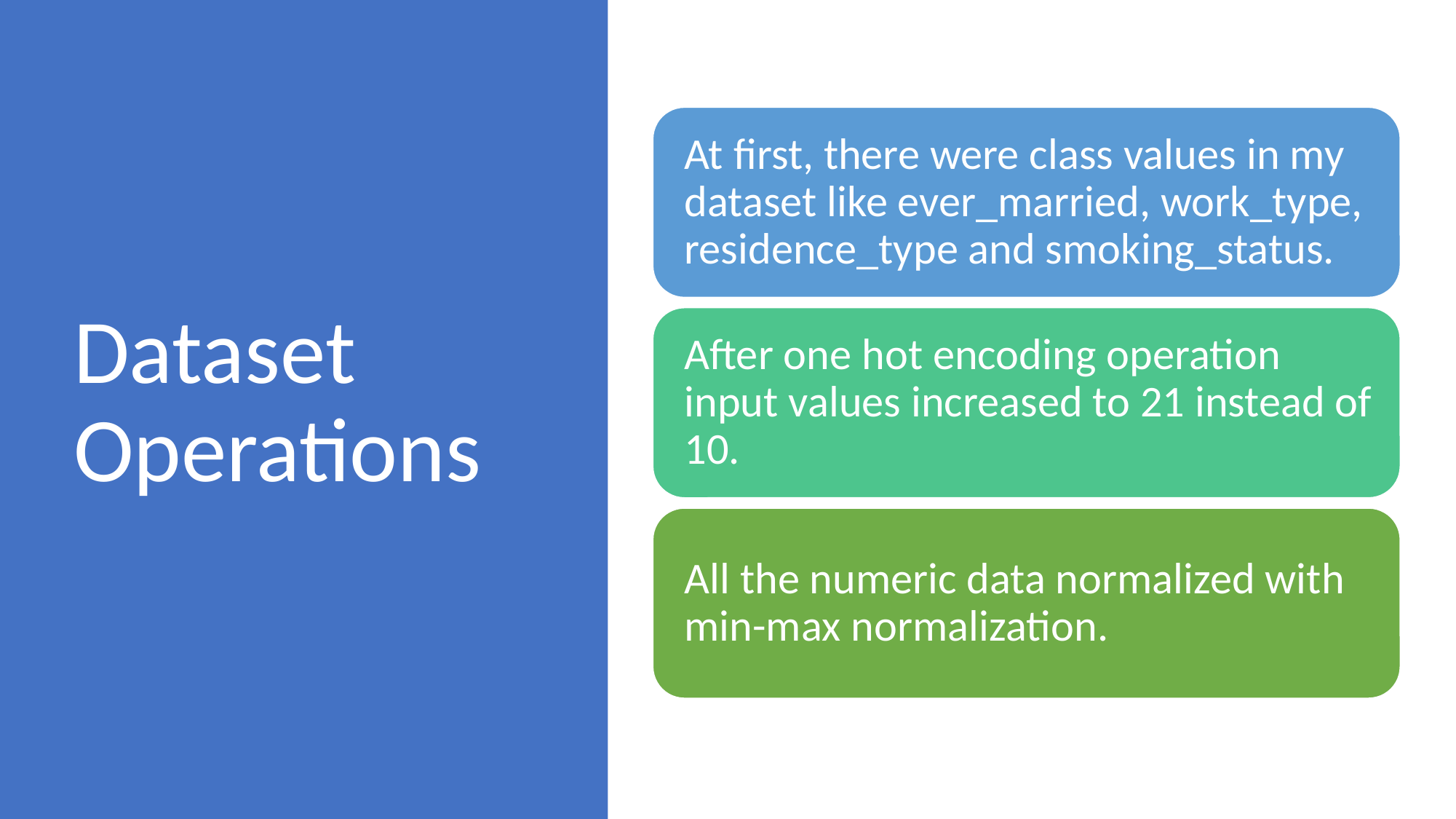

# Dataset Operations
At first, there were class values in my dataset like ever_married, work_type, residence_type and smoking_status.
After one hot encoding operation input values increased to 21 instead of 10.
All the numeric data normalized with min-max normalization.